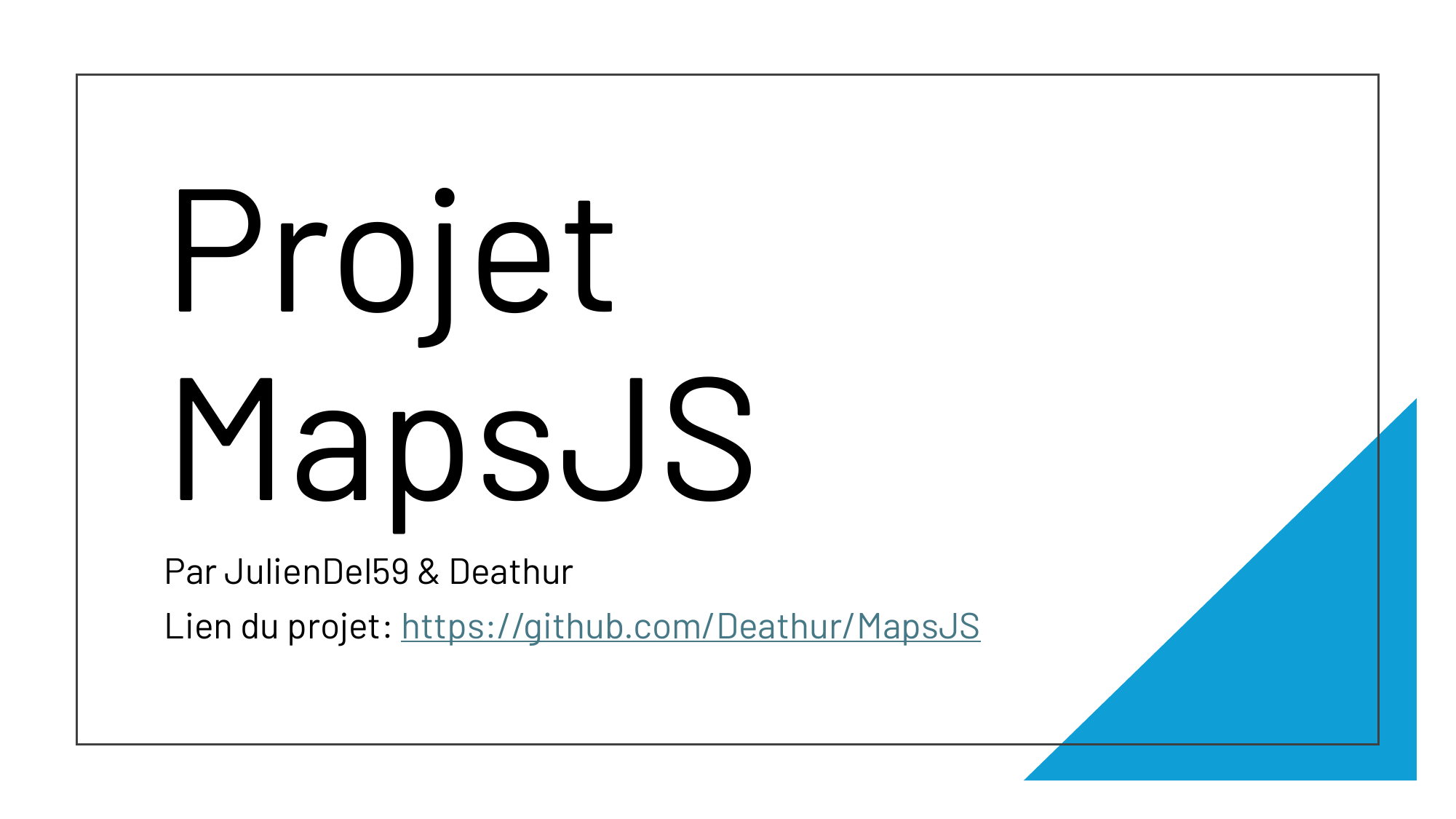

# Projet MapsJS

Par JulienDel59 & Deathur
Lien du projet: https://github.com/Deathur/MapsJS